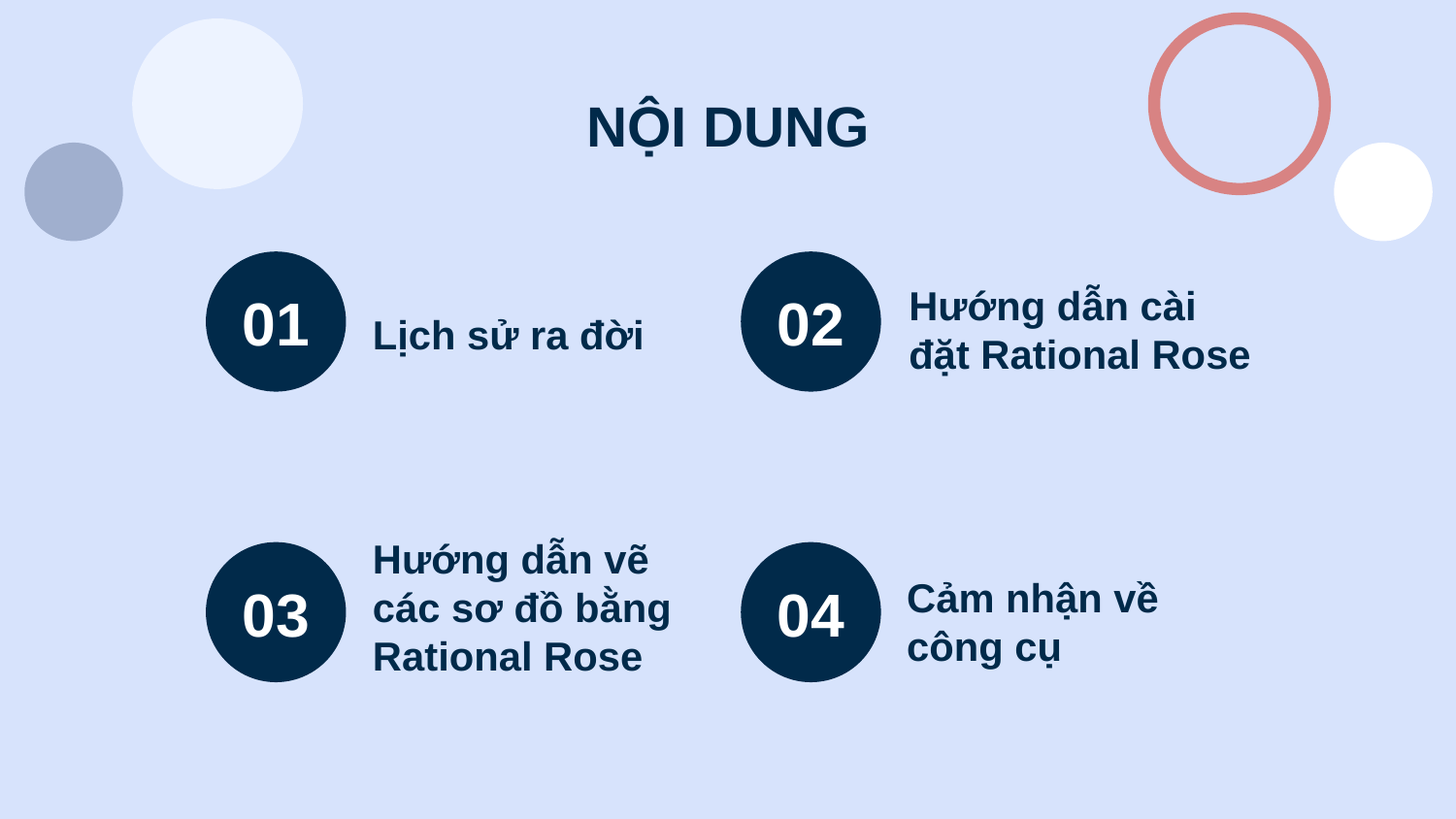

# NỘI DUNG

01
02
Hướng dẫn cài đặt Rational Rose
Lịch sử ra đời

03
04
Hướng dẫn vẽ các sơ đồ bằng Rational Rose
Cảm nhận về công cụ